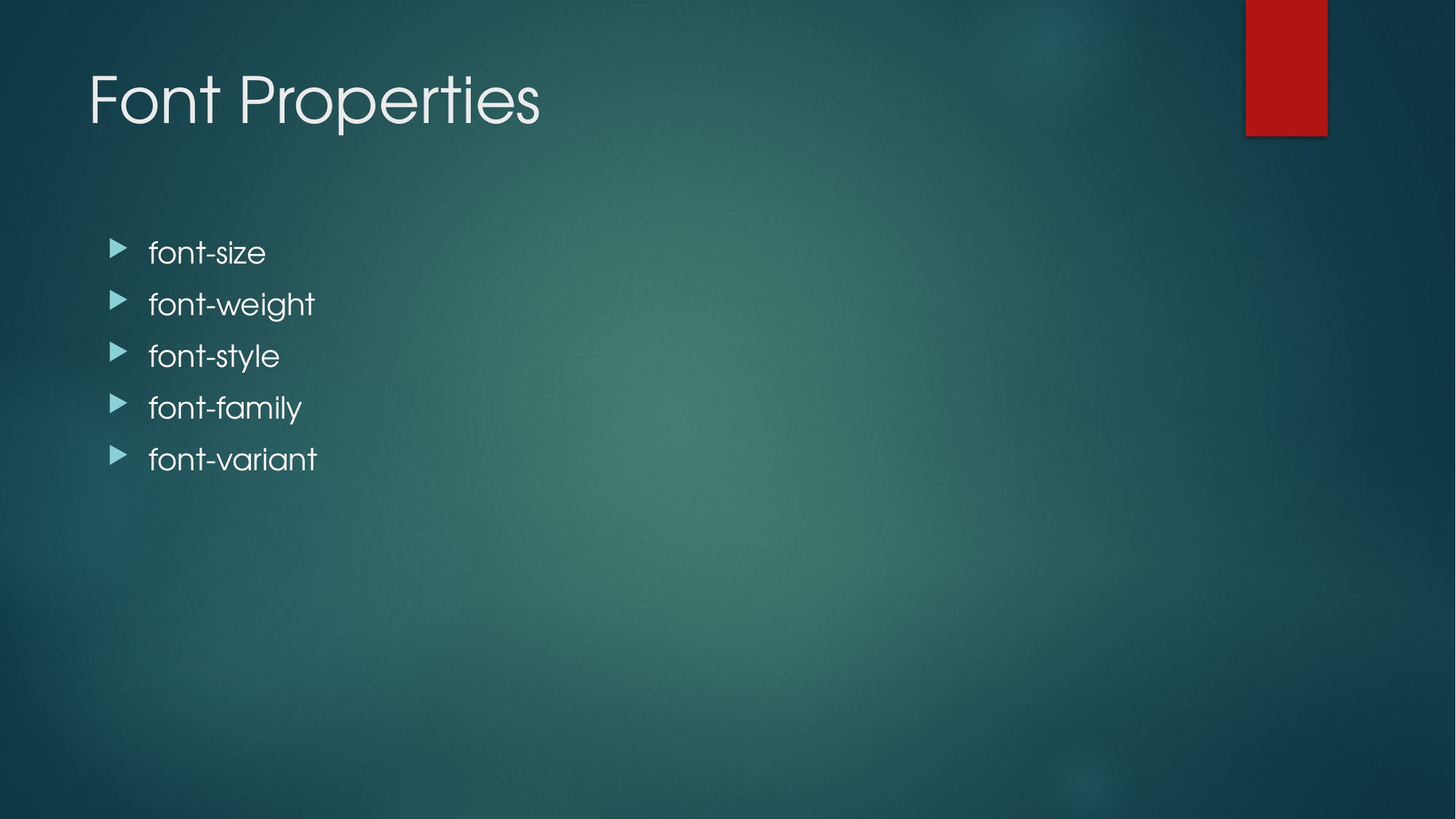

# Font Properties
font-size
font-weight
font-style
font-family
font-variant